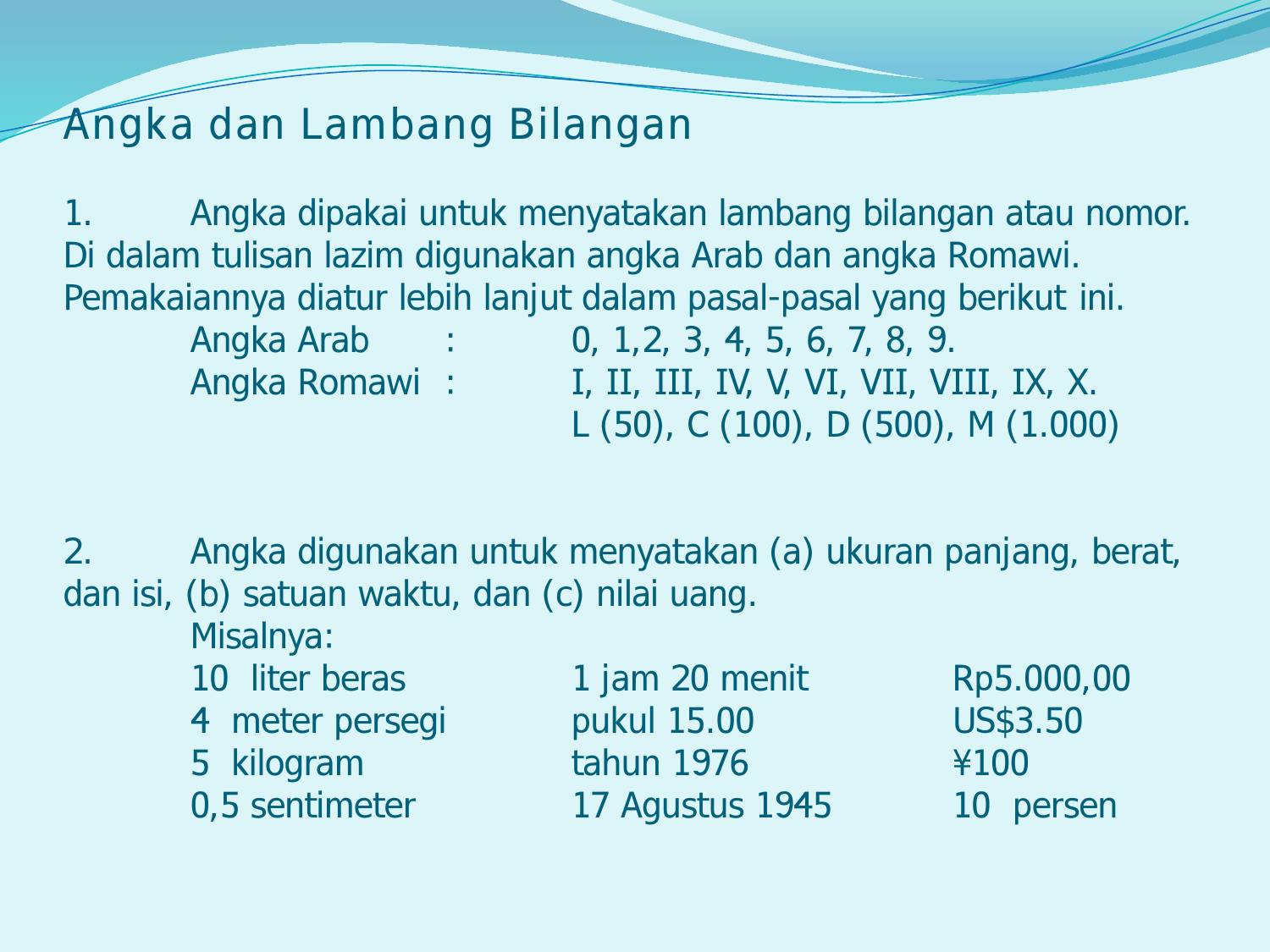

# Angka dan Lambang Bilangan   1.	Angka dipakai untuk menyatakan lambang bilangan atau nomor. 	Di dalam tulisan lazim digunakan angka Arab dan angka Romawi. 	Pemakaiannya diatur lebih lanjut dalam pasal-pasal yang berikut 	ini.  	Angka Arab	:	0, 1,2, 3, 4, 5, 6, 7, 8, 9. Angka Romawi	:	I, II, III, IV, V, VI, VII, VIII, IX, X. L (50), C (100), D (500), M (1.000)     2.	Angka digunakan untuk menyatakan (a) ukuran panjang, berat, 	dan isi, (b) satuan waktu, dan (c) nilai uang. Misalnya: 10  liter beras 		1 jam 20 menit 		Rp5.000,00 4  meter persegi 	pukul 15.00 		US$3.50 5  kilogram 		tahun 1976 		¥100 0,5 sentimeter 		17 Agustus 1945 	10  persen